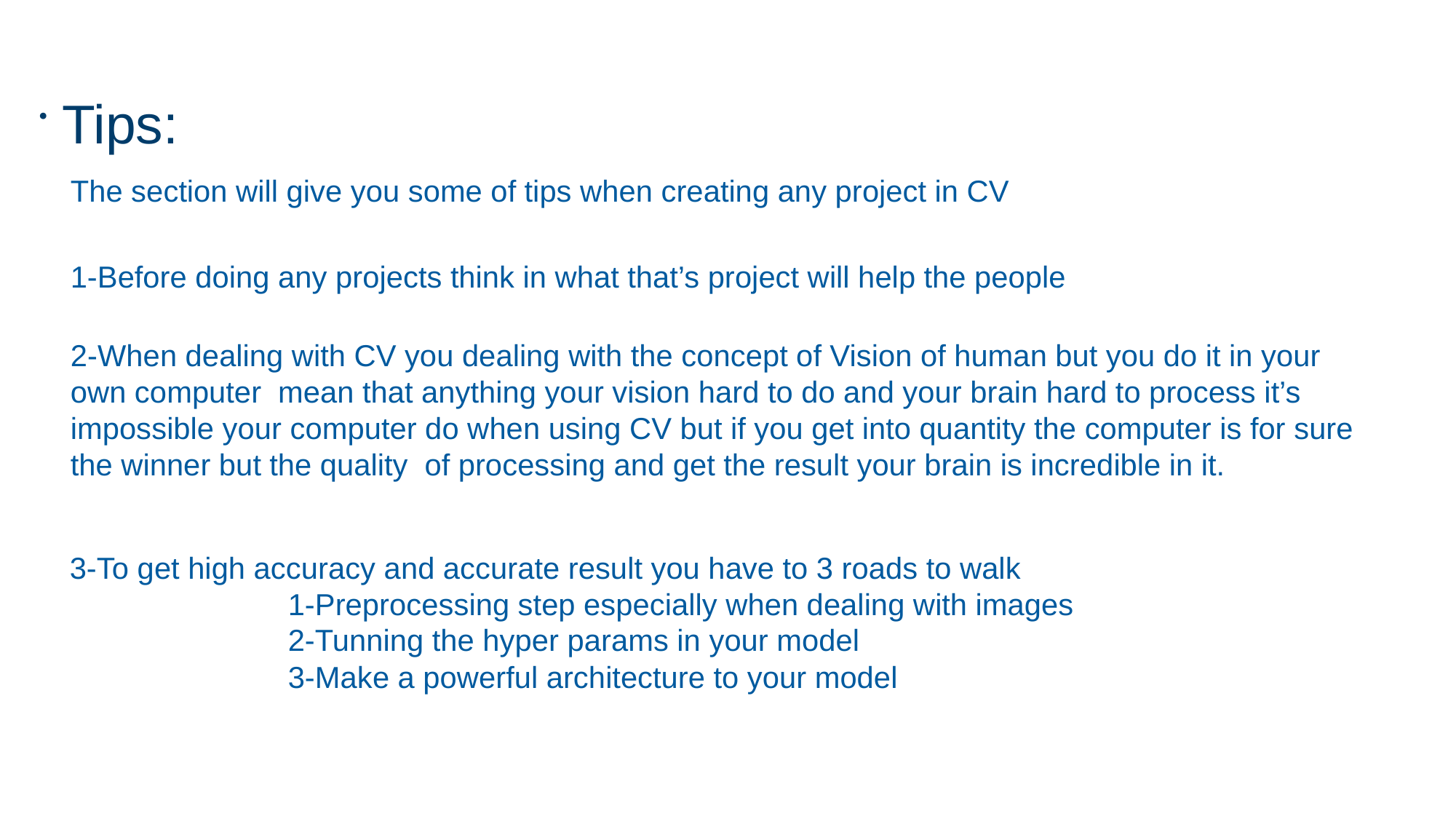

Tips:
The section will give you some of tips when creating any project in CV
1-Before doing any projects think in what that’s project will help the people
2-When dealing with CV you dealing with the concept of Vision of human but you do it in your own computer  mean that anything your vision hard to do and your brain hard to process it’s impossible your computer do when using CV but if you get into quantity the computer is for sure the winner but the quality  of processing and get the result your brain is incredible in it.
3-To get high accuracy and accurate result you have to 3 roads to walk
		1-Preprocessing step especially when dealing with images
		2-Tunning the hyper params in your model
		3-Make a powerful architecture to your model